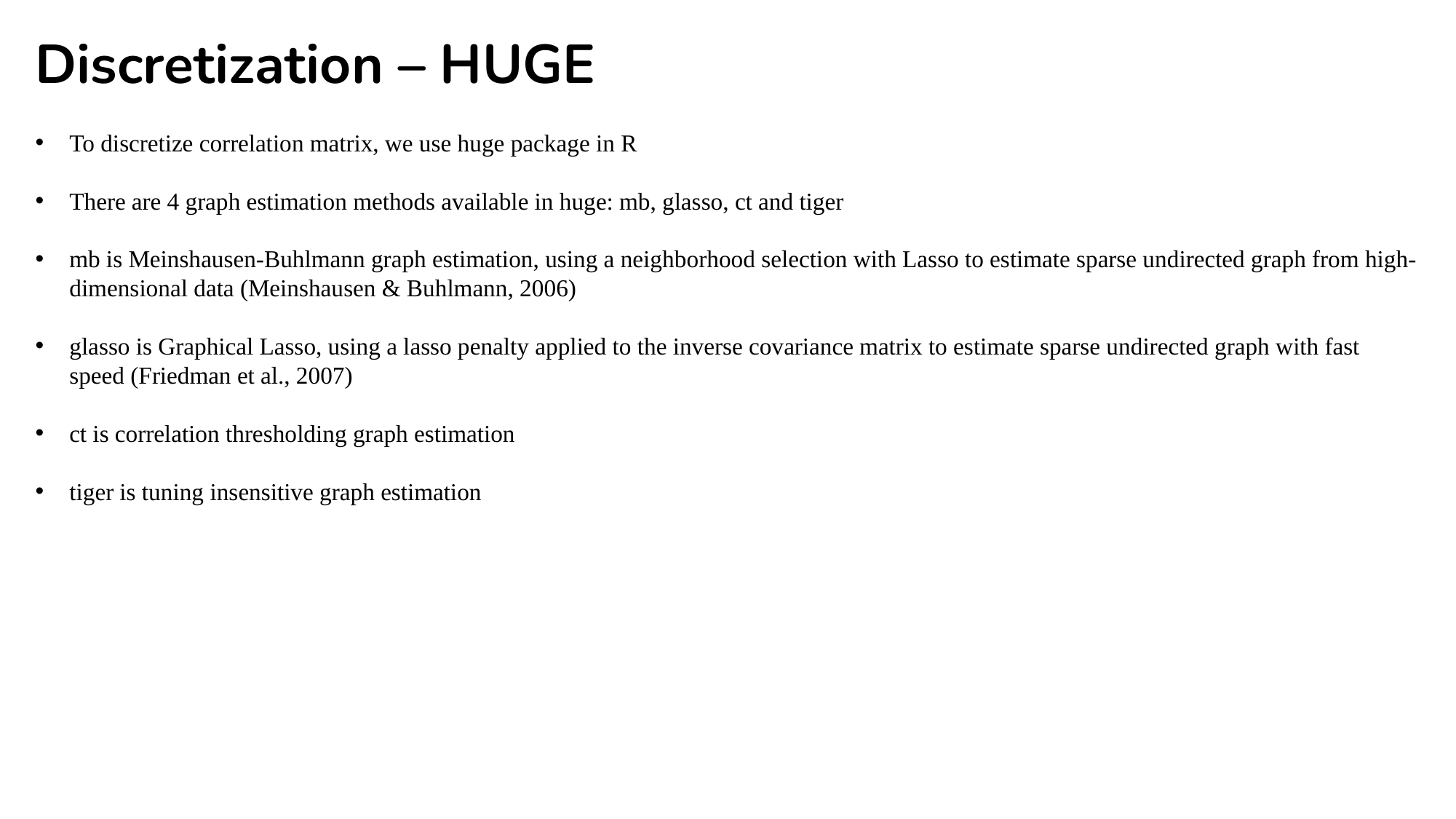

Discretization – HUGE
To discretize correlation matrix, we use huge package in R

There are 4 graph estimation methods available in huge: mb, glasso, ct and tiger

mb is Meinshausen-Buhlmann graph estimation, using a neighborhood selection with Lasso to estimate sparse undirected graph from high-dimensional data (Meinshausen & Buhlmann, 2006)

glasso is Graphical Lasso, using a lasso penalty applied to the inverse covariance matrix to estimate sparse undirected graph with fast speed (Friedman et al., 2007)

ct is correlation thresholding graph estimation

tiger is tuning insensitive graph estimation